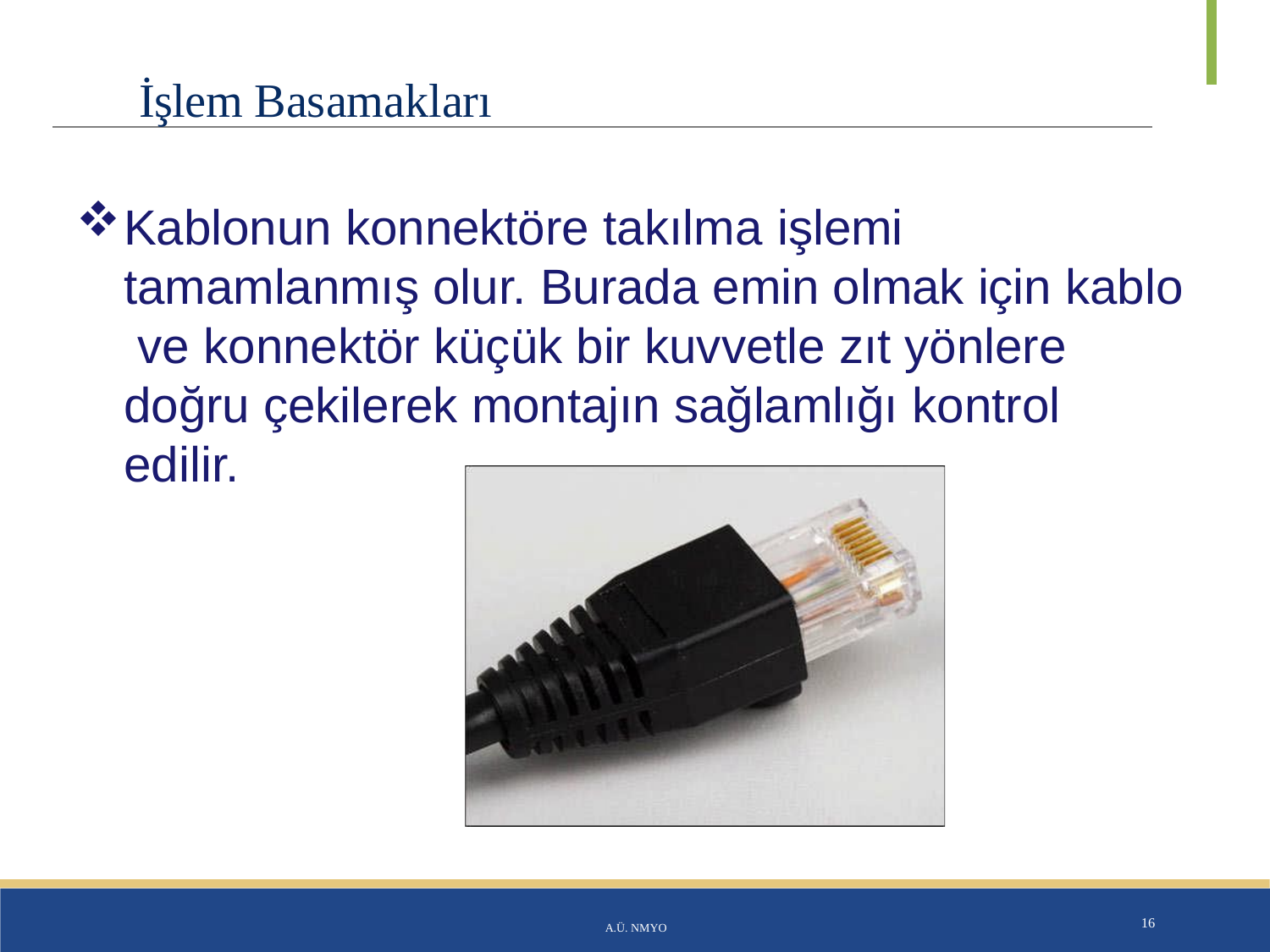

# İşlem Basamakları
Kablonun konnektöre takılma işlemi
tamamlanmış olur. Burada emin olmak için kablo  ve konnektör küçük bir kuvvetle zıt yönlere  doğru çekilerek montajın sağlamlığı kontrol  edilir.

A.Ü. NMYO
16